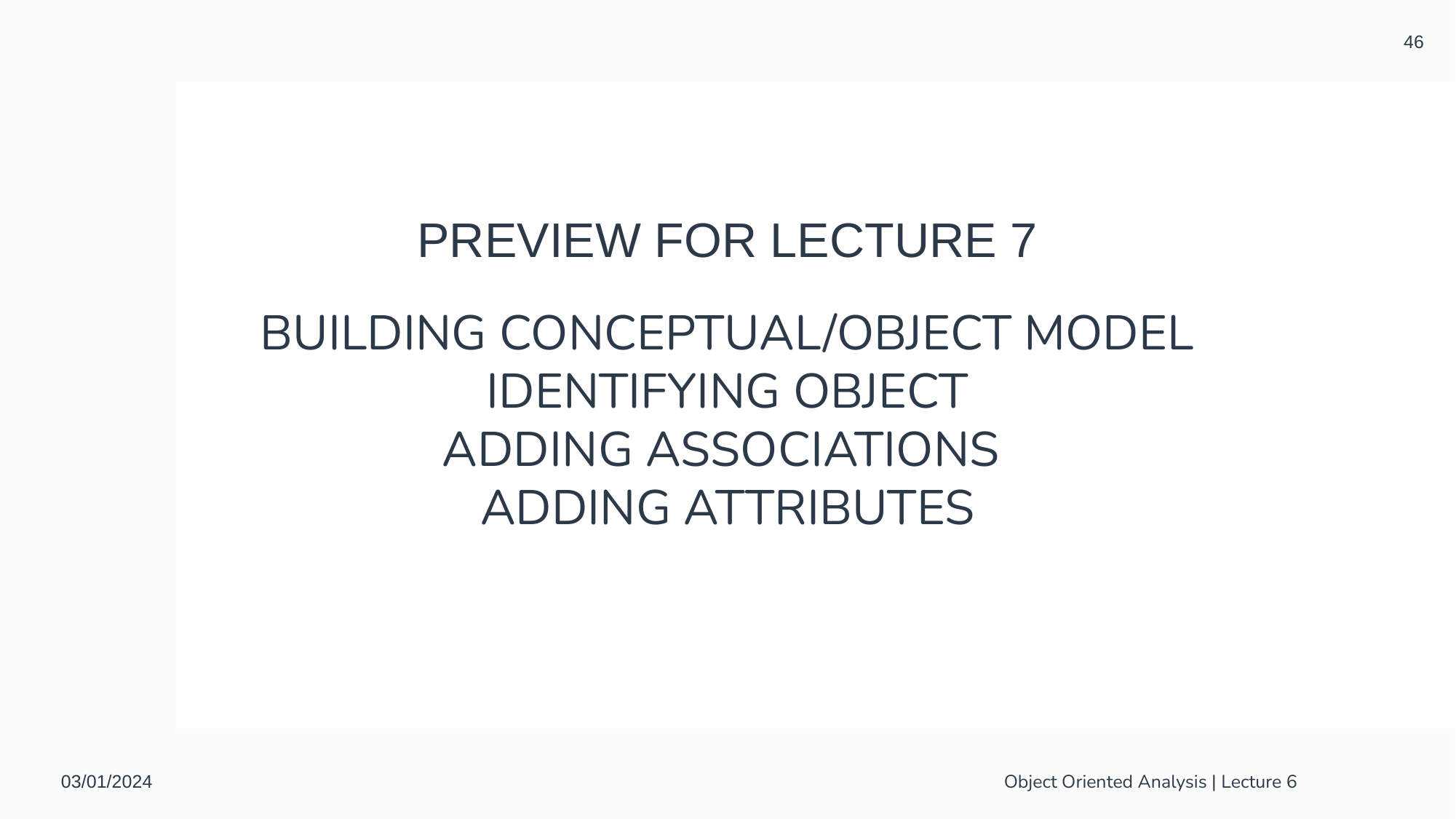

46
# PREVIEW FOR LECTURE 7
BUILDING CONCEPTUAL/OBJECT MODEL
IDENTIFYING OBJECT
ADDING ASSOCIATIONS
ADDING ATTRIBUTES

03/01/2024
Object Oriented Analysis | Lecture 6